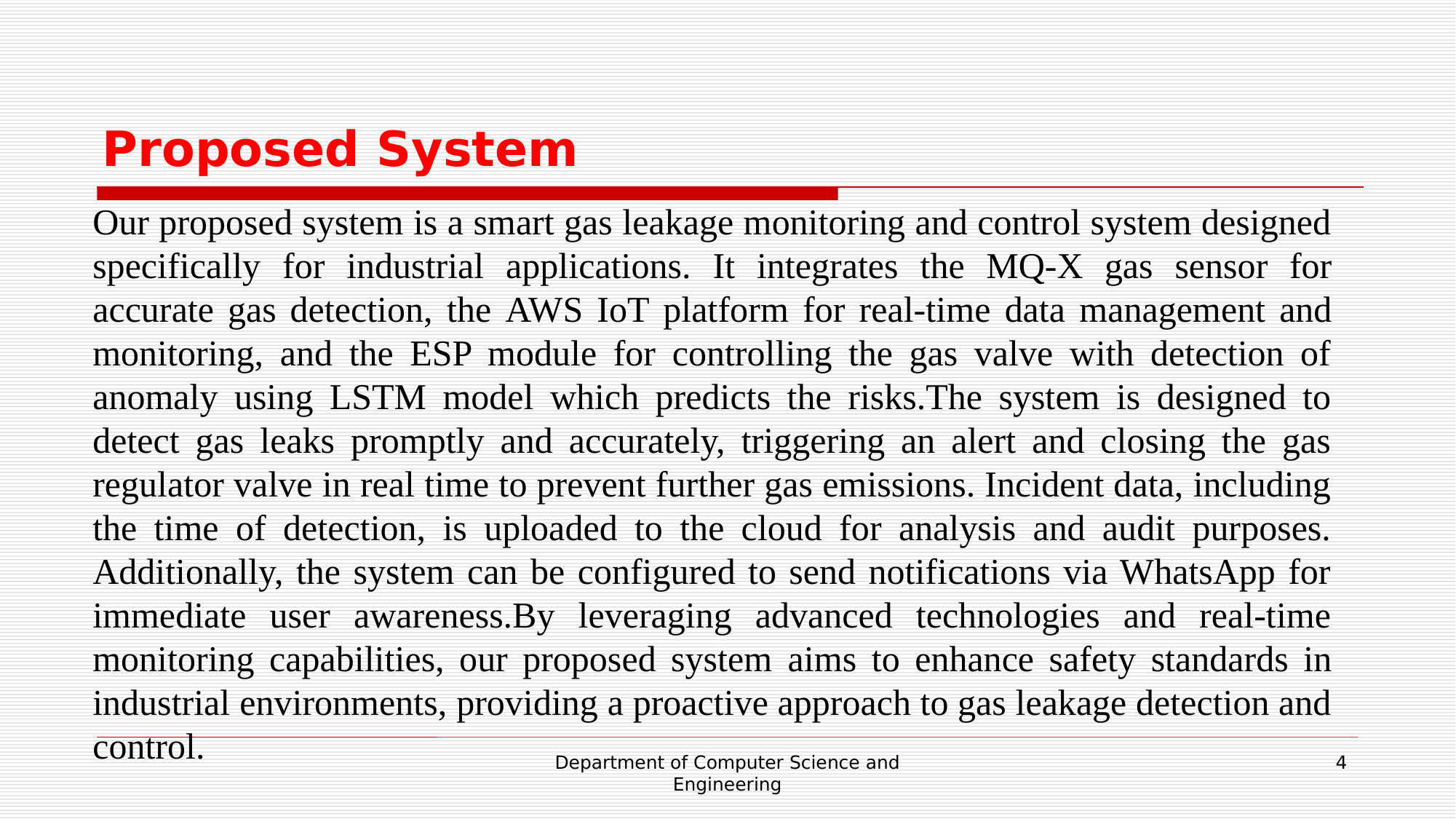

# Proposed System
Our proposed system is a smart gas leakage monitoring and control system designed specifically for industrial applications. It integrates the MQ-X gas sensor for accurate gas detection, the AWS IoT platform for real-time data management and monitoring, and the ESP module for controlling the gas valve with detection of anomaly using LSTM model which predicts the risks.The system is designed to detect gas leaks promptly and accurately, triggering an alert and closing the gas regulator valve in real time to prevent further gas emissions. Incident data, including the time of detection, is uploaded to the cloud for analysis and audit purposes. Additionally, the system can be configured to send notifications via WhatsApp for immediate user awareness.By leveraging advanced technologies and real-time monitoring capabilities, our proposed system aims to enhance safety standards in industrial environments, providing a proactive approach to gas leakage detection and control.

Department of Computer Science and Engineering
4